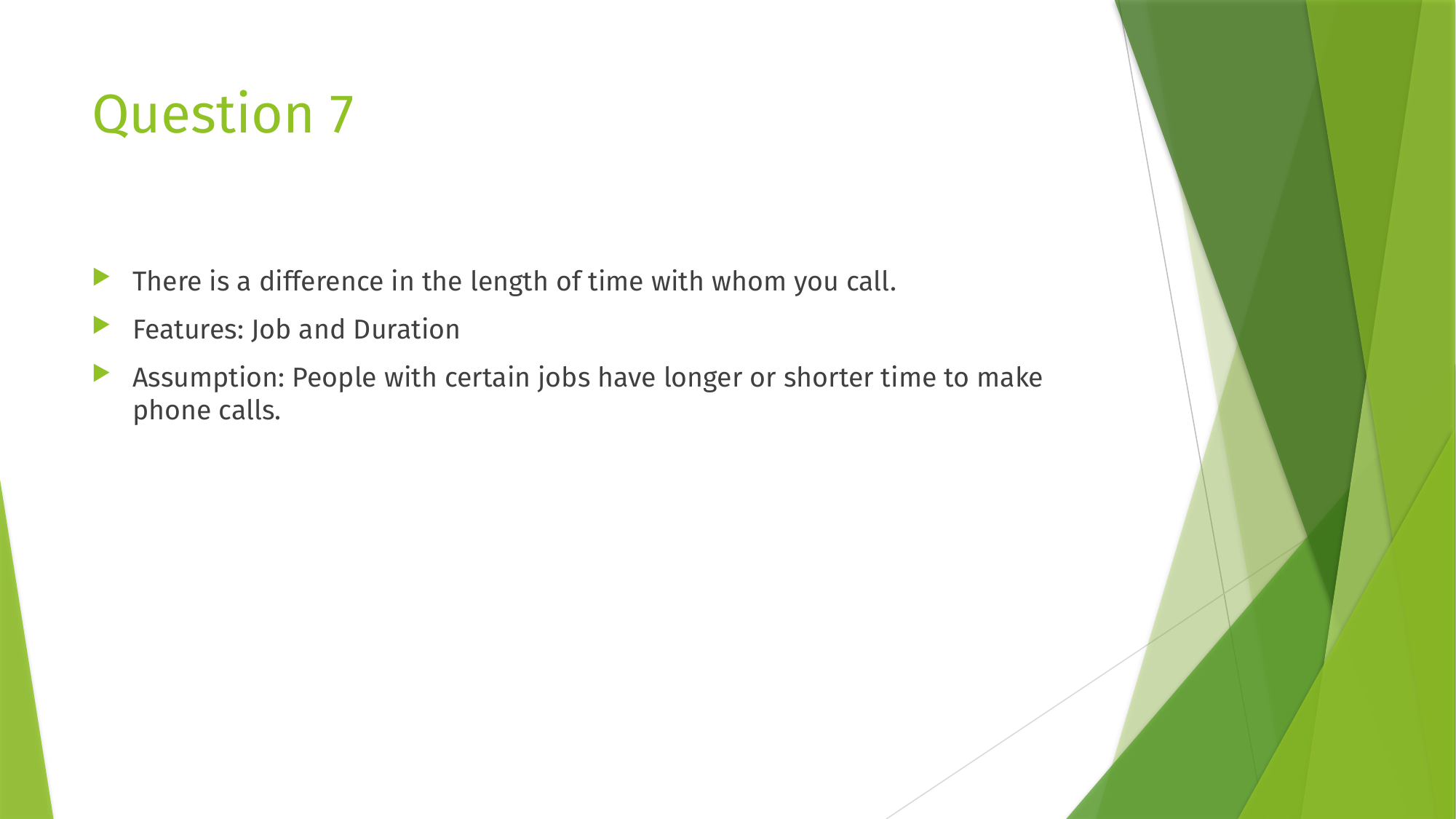

# Question 7
There is a difference in the length of time with whom you call.
Features: Job and Duration
Assumption: People with certain jobs have longer or shorter time to make phone calls.